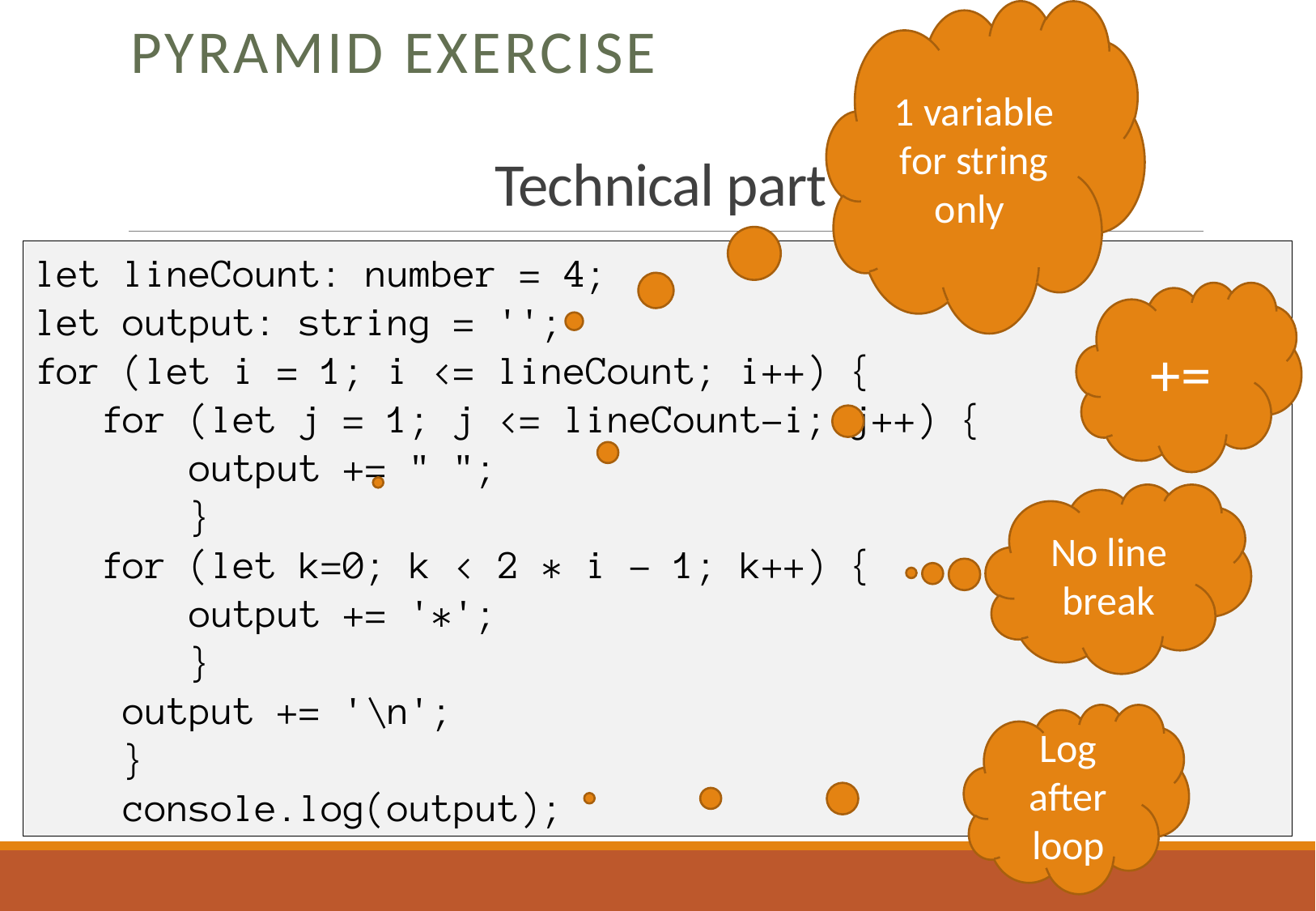

1 variable for string
only
Pyramid exercise
Technical part
let lineCount: number = 4;
let output: string = '';
for (let i = 1; i <= lineCount; i++) {
   for (let j = 1; j <= lineCount-i; j++) {
       output += " ";
       }
   for (let k=0; k < 2 * i - 1; k++) {
       output += '*';
       }
    output += '\n';
    }
    console.log(output);
+=
No line break
Log after loop